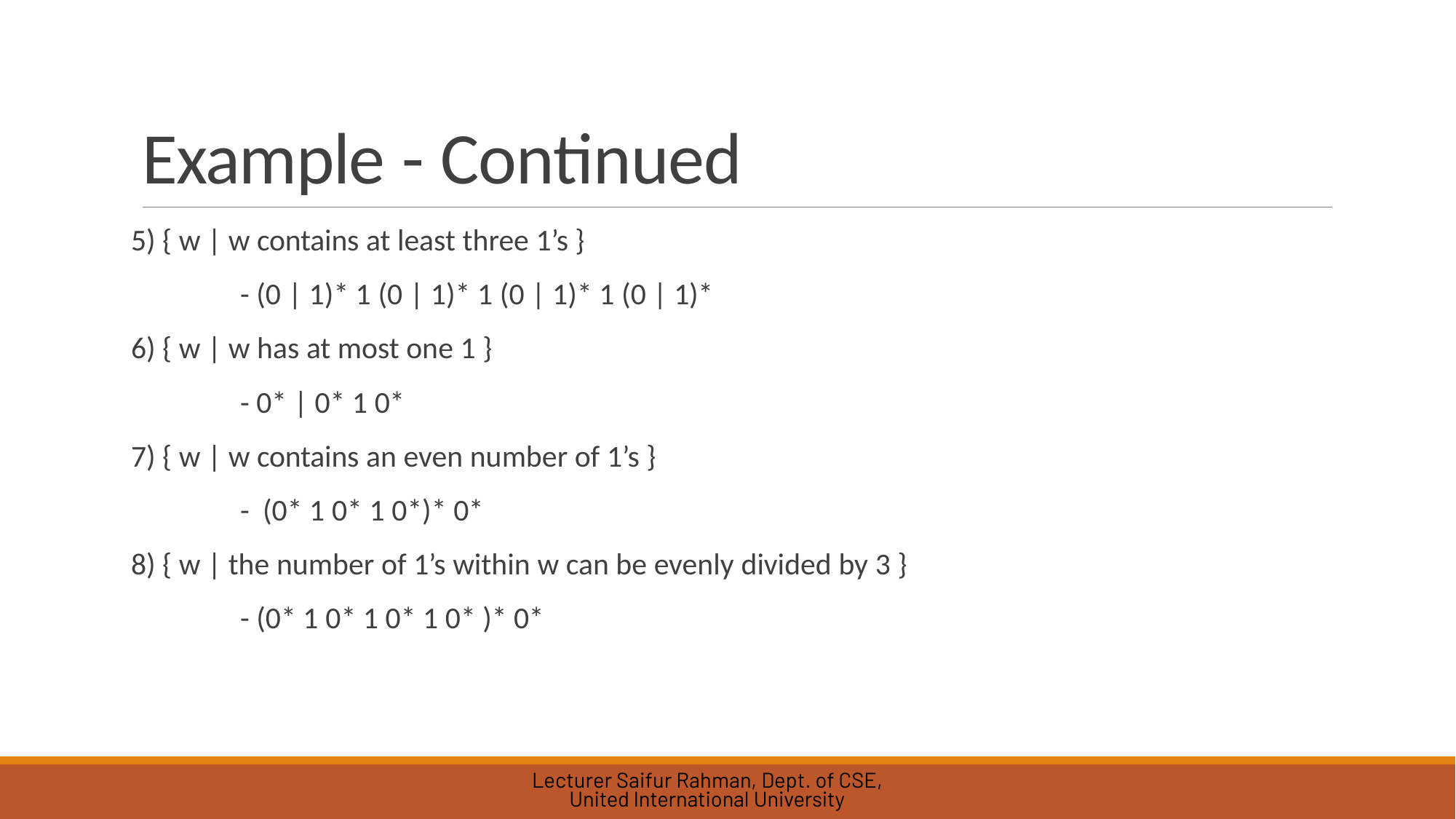

# Example - Continued
{ w | w contains at least three 1’s }
- (0 | 1)* 1 (0 | 1)* 1 (0 | 1)* 1 (0 | 1)*
{ w | w has at most one 1 }
- 0* | 0* 1 0*
{ w | w contains an even number of 1’s }
- (0* 1 0* 1 0*)* 0*
{ w | the number of 1’s within w can be evenly divided by 3 }
- (0* 1 0* 1 0* 1 0* )* 0*
Lecturer Saifur Rahman, Dept. of CSE, United International University